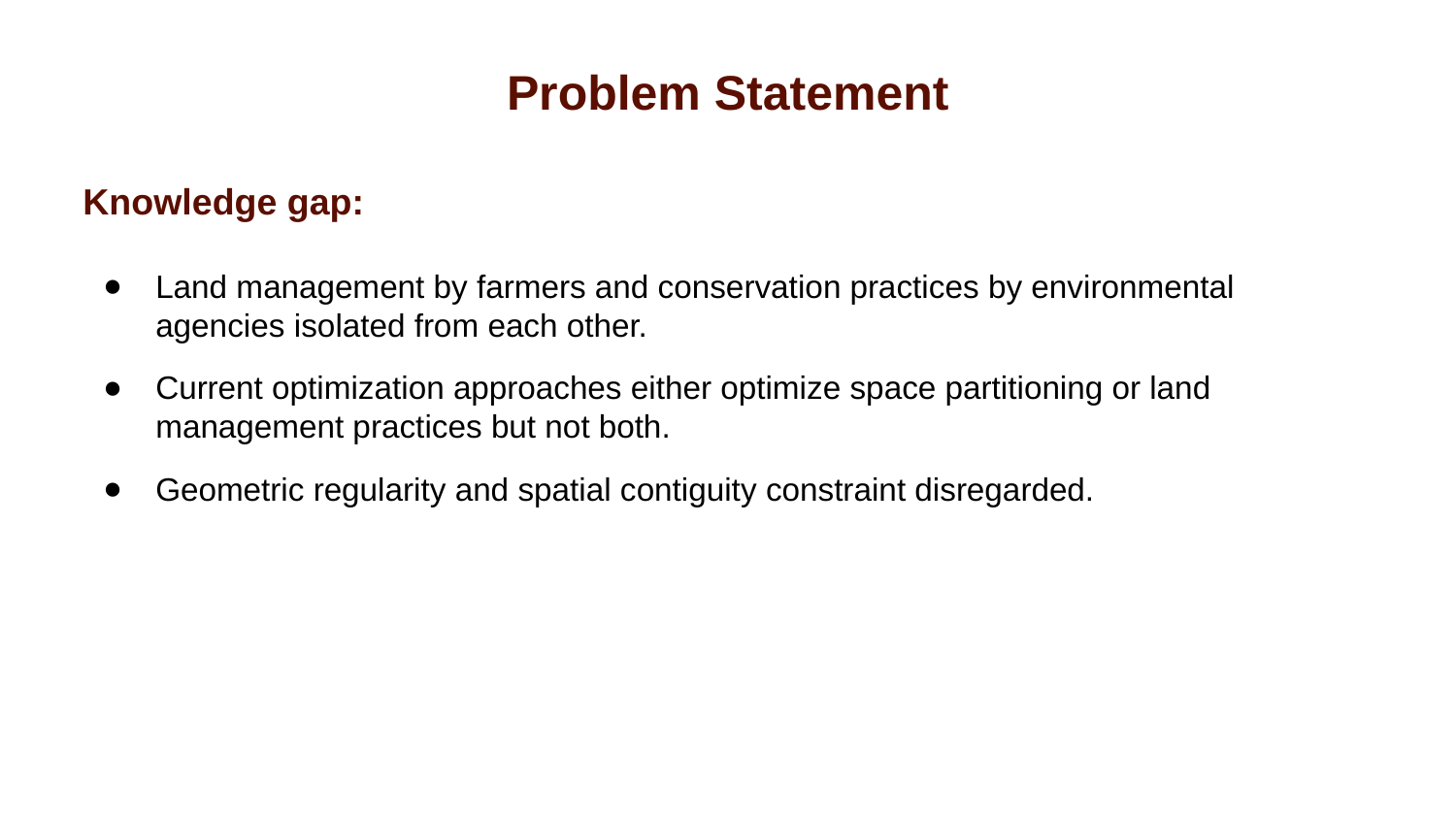

Problem Statement

Knowledge gap:

Land management by farmers and conservation practices by environmental agencies isolated from each other.

Current optimization approaches either optimize space partitioning or land management practices but not both.

Geometric regularity and spatial contiguity constraint disregarded.